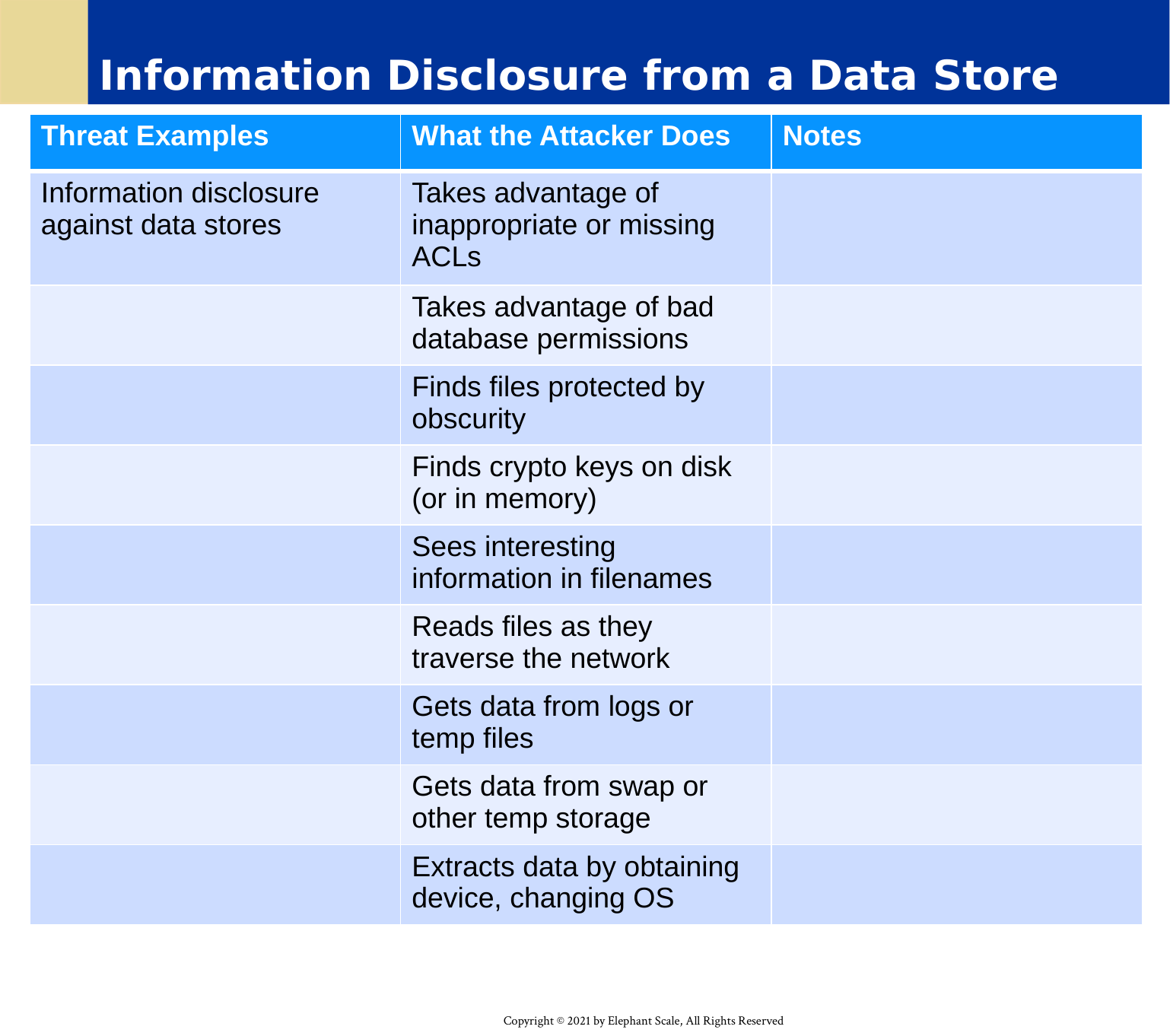

# Information Disclosure from a Data Store
| Threat Examples | What the Attacker Does | Notes |
| --- | --- | --- |
| Information disclosure against data stores | Takes advantage of inappropriate or missing ACLs |  |
|  | Takes advantage of bad database permissions |  |
|  | Finds files protected by obscurity |  |
|  | Finds crypto keys on disk (or in memory) |  |
|  | Sees interesting information in filenames |  |
|  | Reads files as they traverse the network |  |
|  | Gets data from logs or temp files |  |
|  | Gets data from swap or other temp storage |  |
|  | Extracts data by obtaining device, changing OS |  |

Copyright © 2021 by Elephant Scale, All Rights Reserved